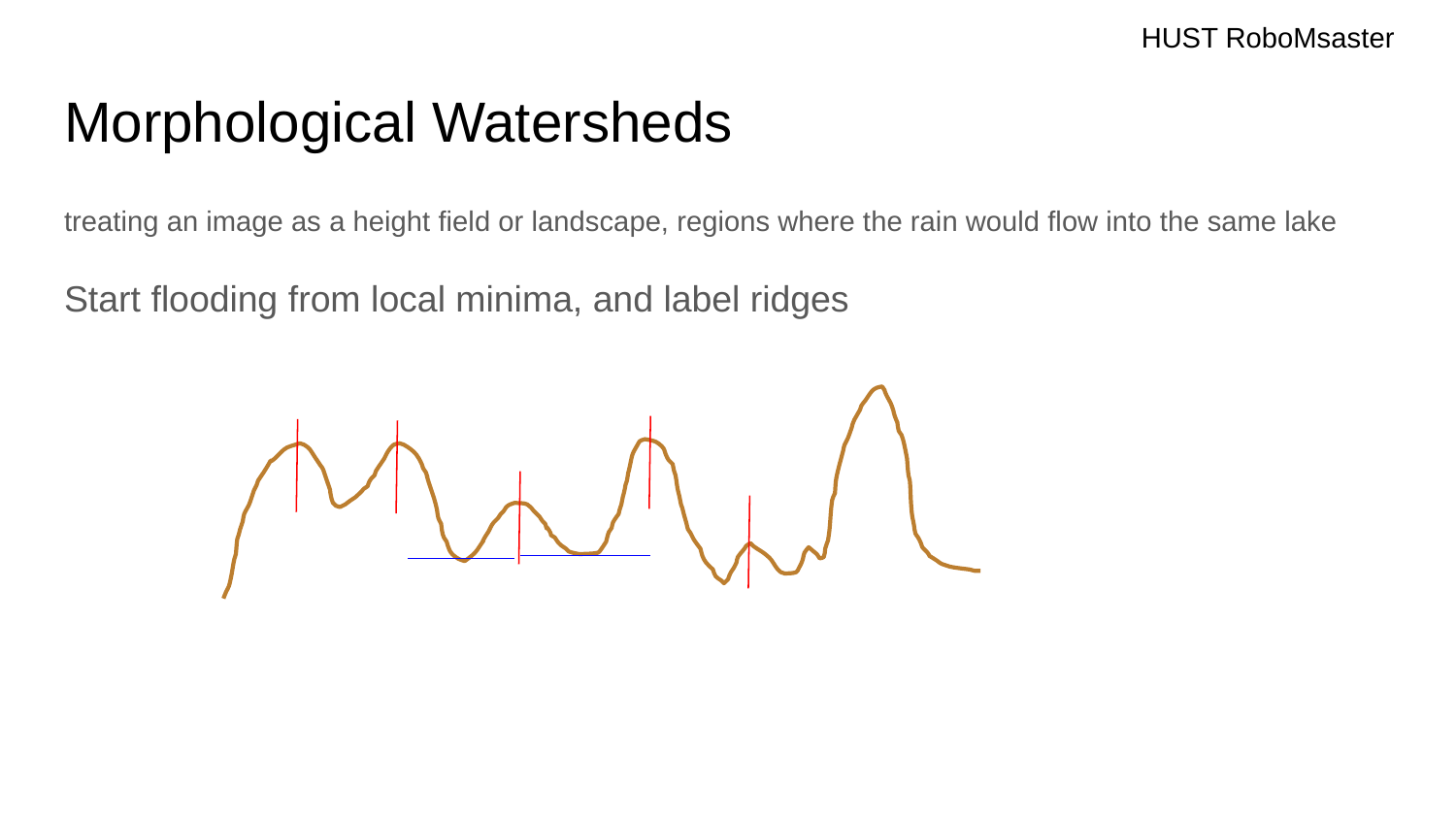

# Morphological Watersheds
treating an image as a height field or landscape, regions where the rain would flow into the same lake
Start flooding from local minima, and label ridges

14